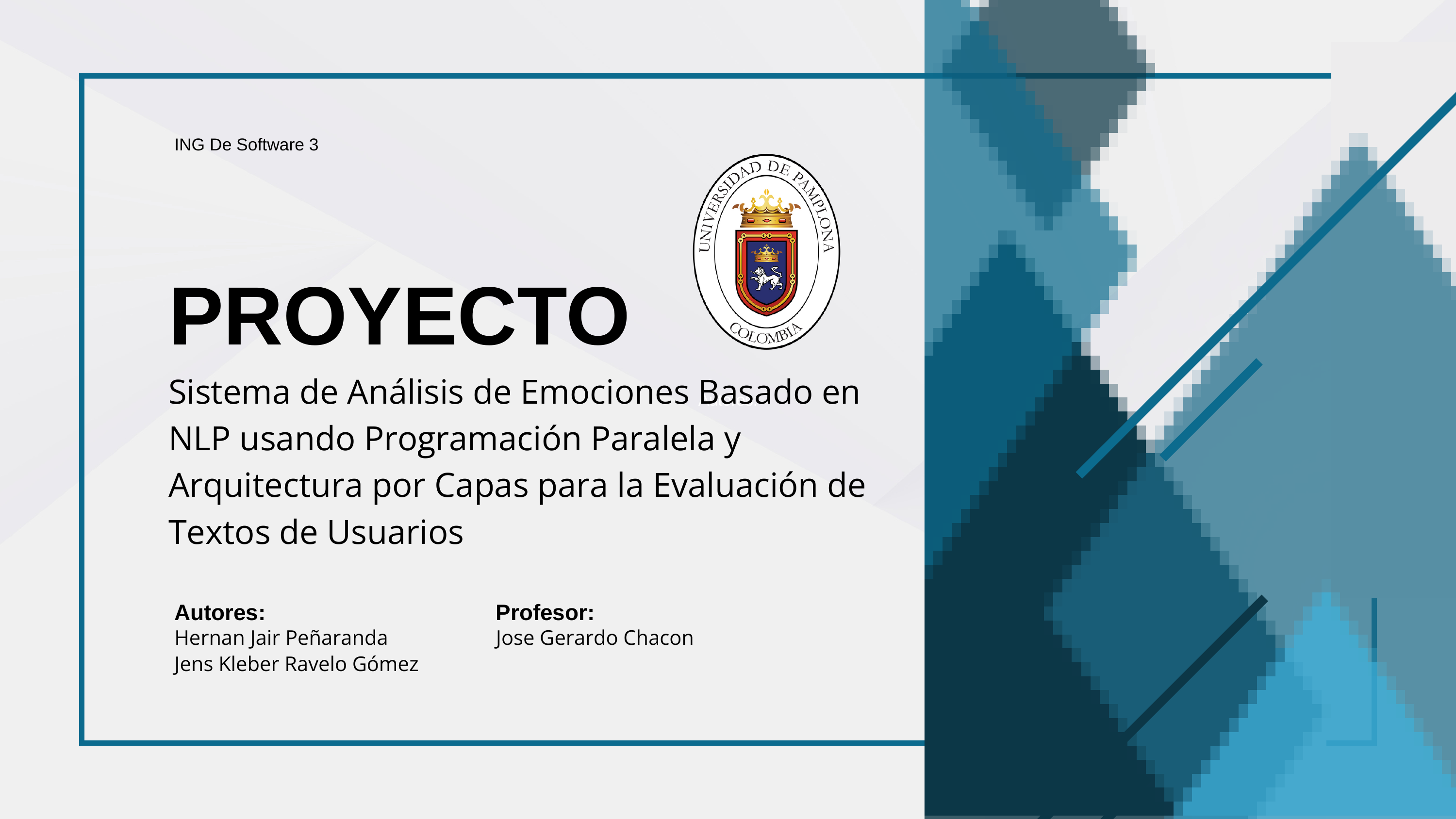

Autores:

ING De Software 3

PROYECTO

Sistema de Análisis de Emociones Basado en NLP usando Programación Paralela y Arquitectura por Capas para la Evaluación de Textos de Usuarios
Autores:
Profesor:

Hernan Jair Peñaranda
Jens Kleber Ravelo Gómez
Jose Gerardo Chacon